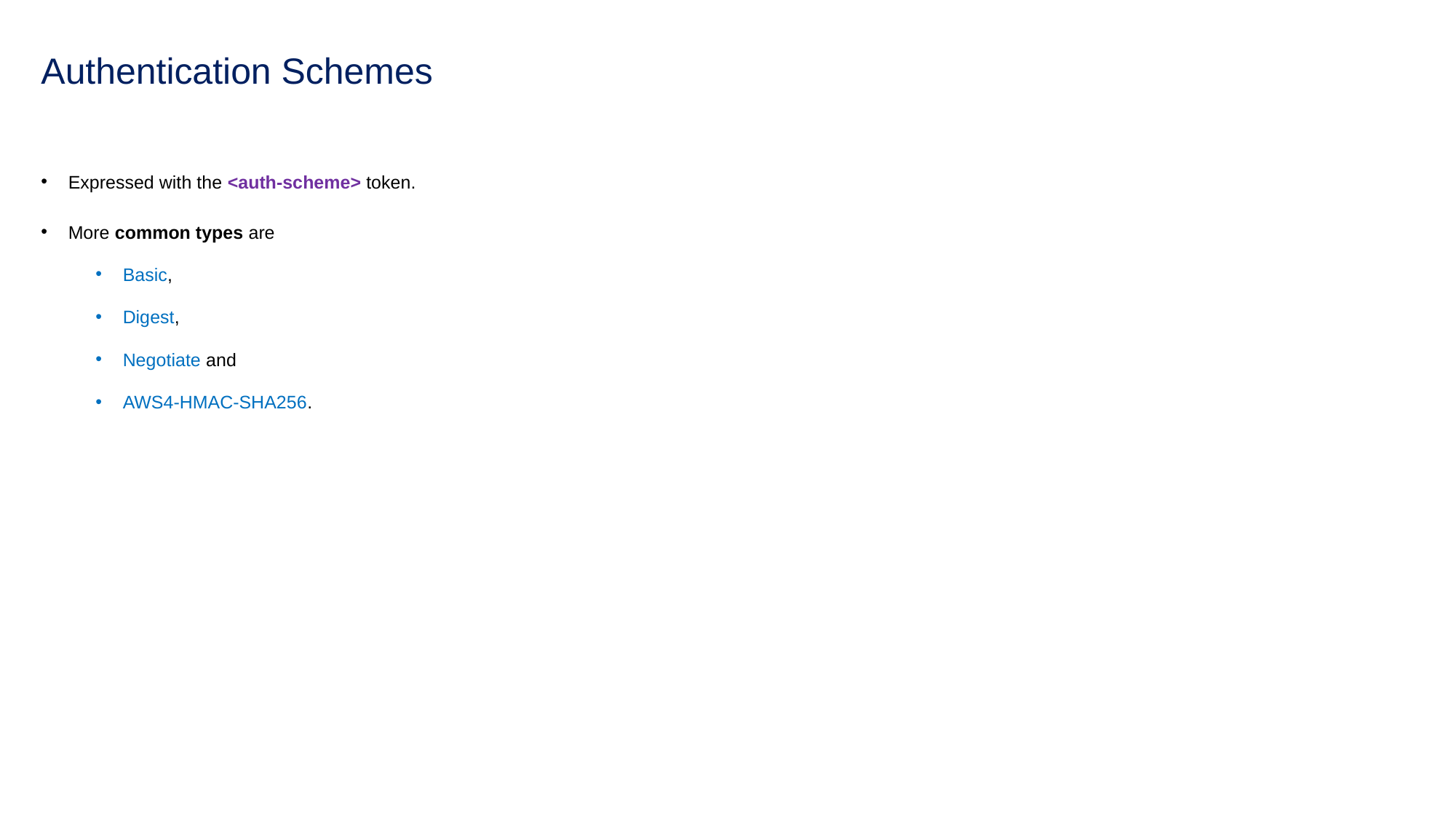

# Authentication Schemes
Expressed with the <auth-scheme> token.
More common types are
Basic,
Digest,
Negotiate and
AWS4-HMAC-SHA256.